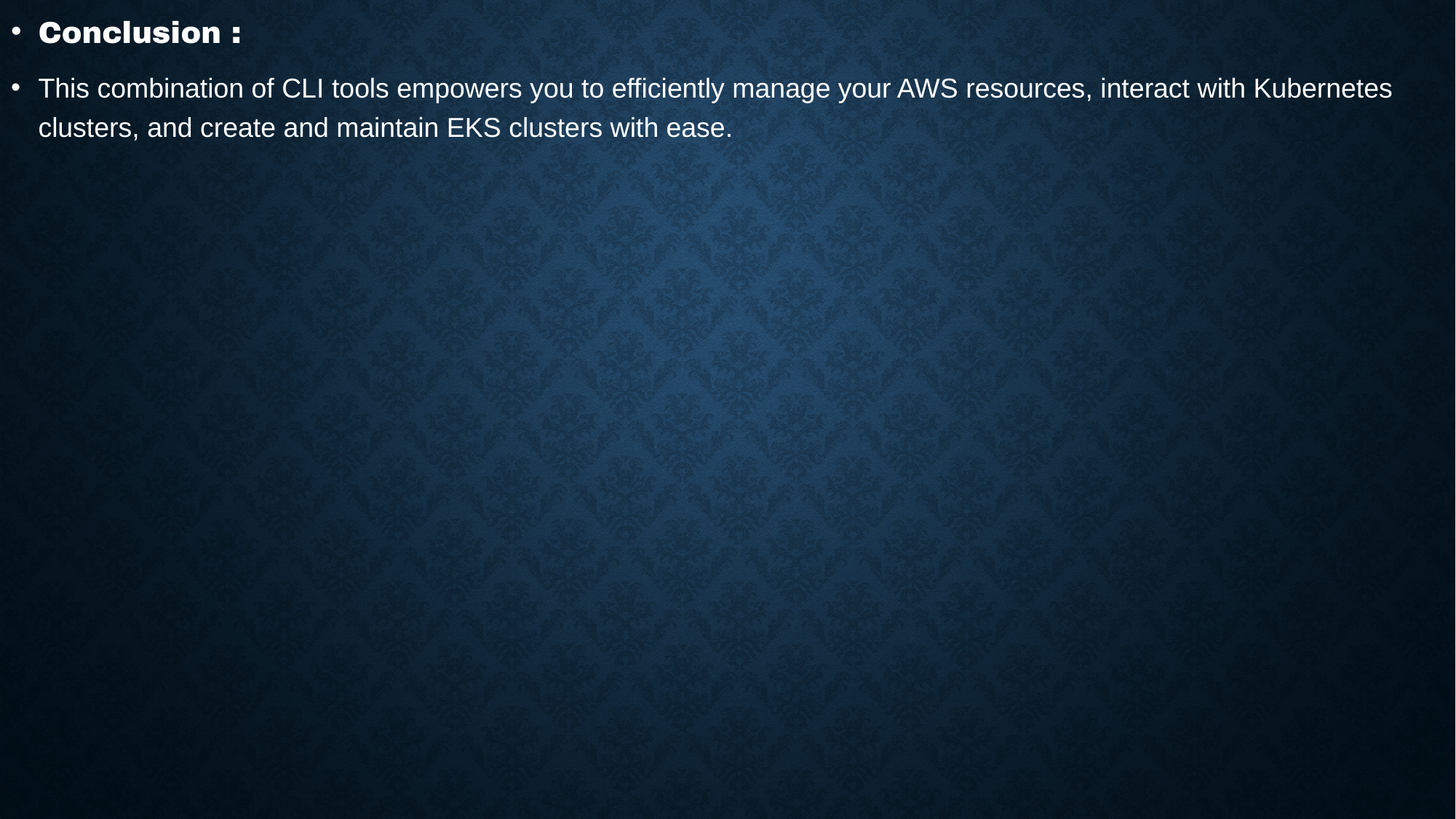

Conclusion :
This combination of CLI tools empowers you to efficiently manage your AWS resources, interact with Kubernetes clusters, and create and maintain EKS clusters with ease.